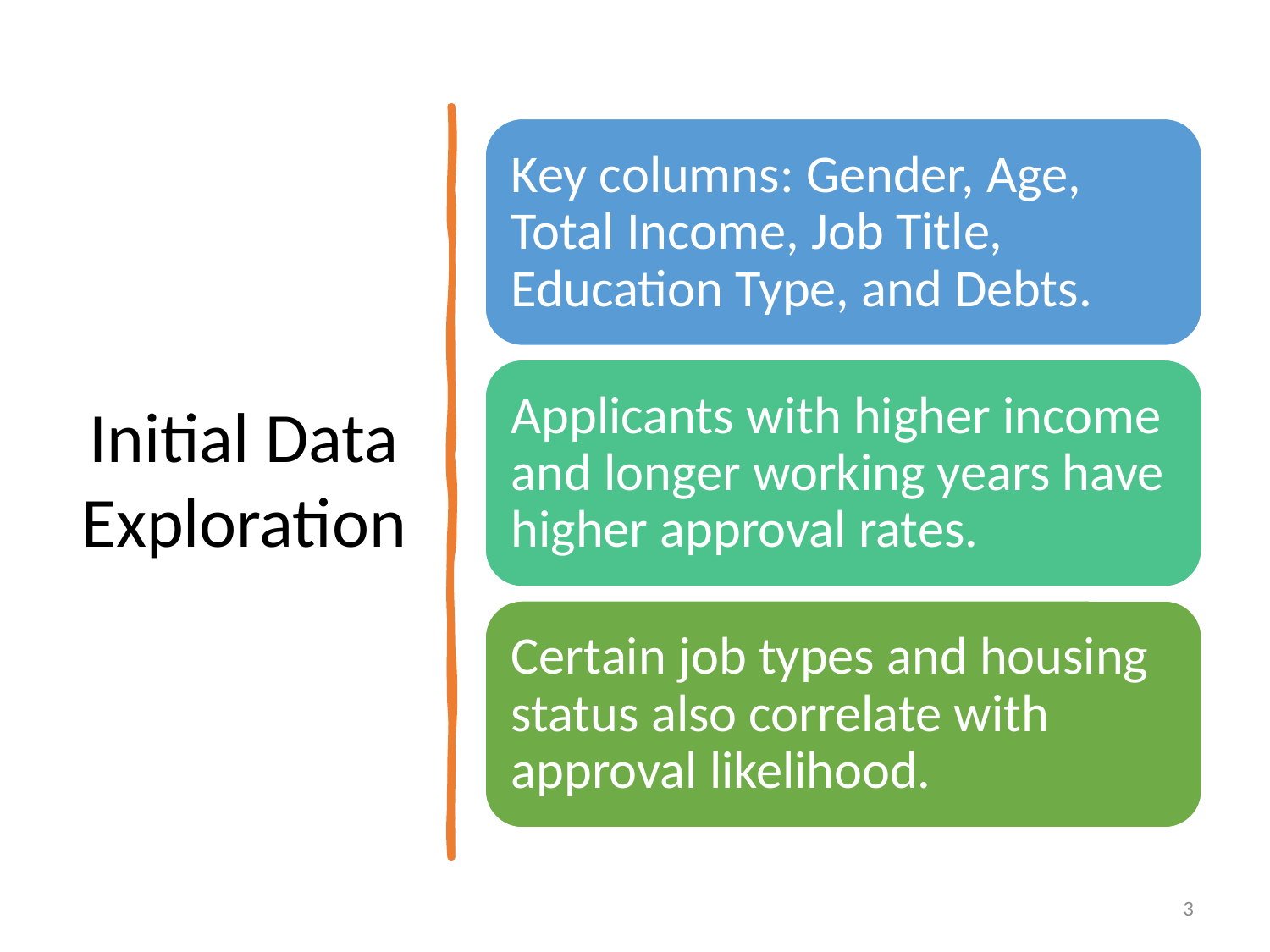

# Initial Data Exploration

Key columns: Gender, Age, Total Income, Job Title, Education Type, and Debts.

Applicants with higher income and longer working years have higher approval rates.

Certain job types and housing status also correlate with approval likelihood.

3